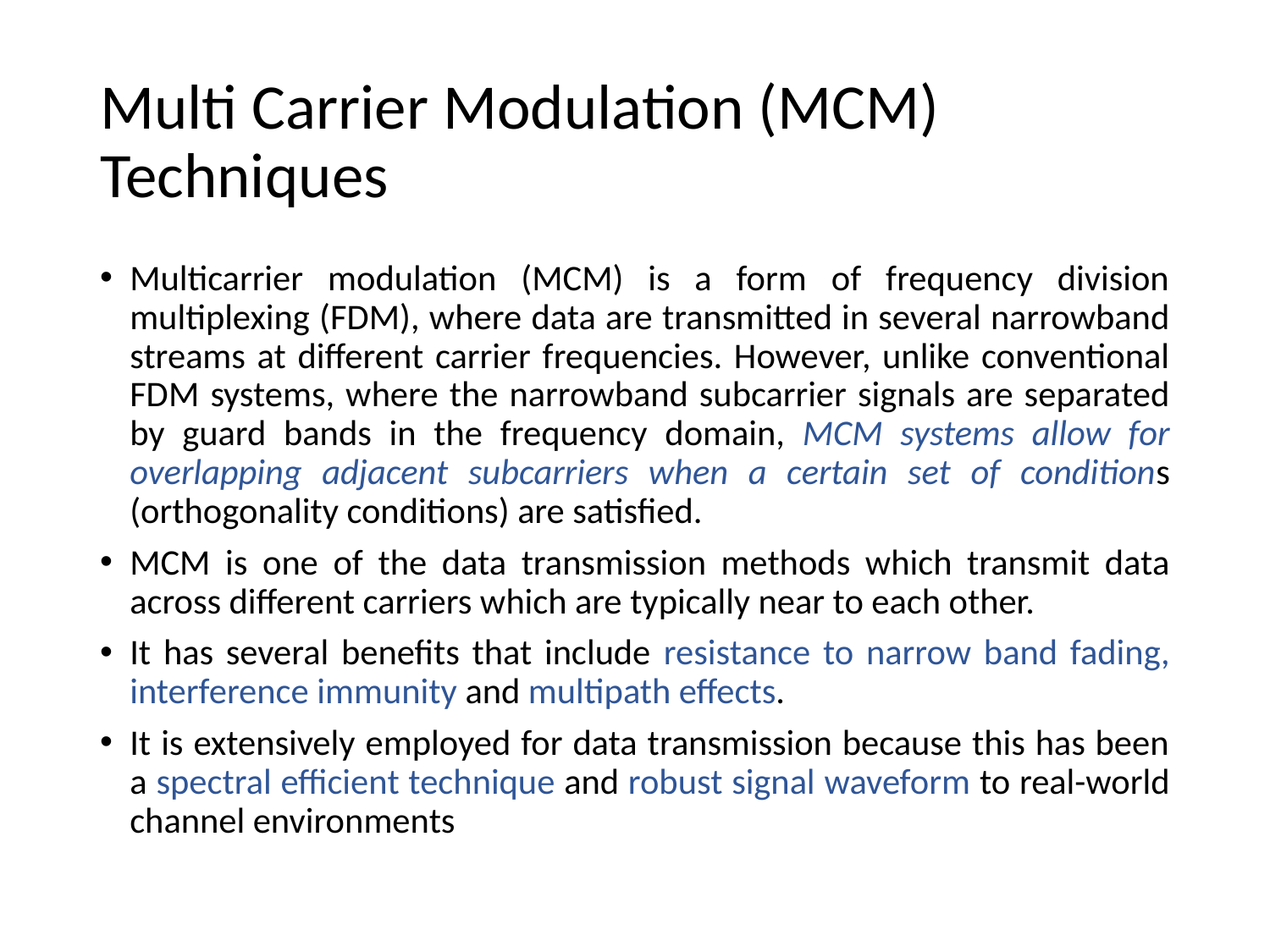

# Multi Carrier Modulation (MCM) Techniques
Multicarrier modulation (MCM) is a form of frequency division multiplexing (FDM), where data are transmitted in several narrowband streams at different carrier frequencies. However, unlike conventional FDM systems, where the narrowband subcarrier signals are separated by guard bands in the frequency domain, MCM systems allow for overlapping adjacent subcarriers when a certain set of conditions (orthogonality conditions) are satisfied.
MCM is one of the data transmission methods which transmit data across different carriers which are typically near to each other.
It has several benefits that include resistance to narrow band fading, interference immunity and multipath effects.
It is extensively employed for data transmission because this has been a spectral efficient technique and robust signal waveform to real-world channel environments